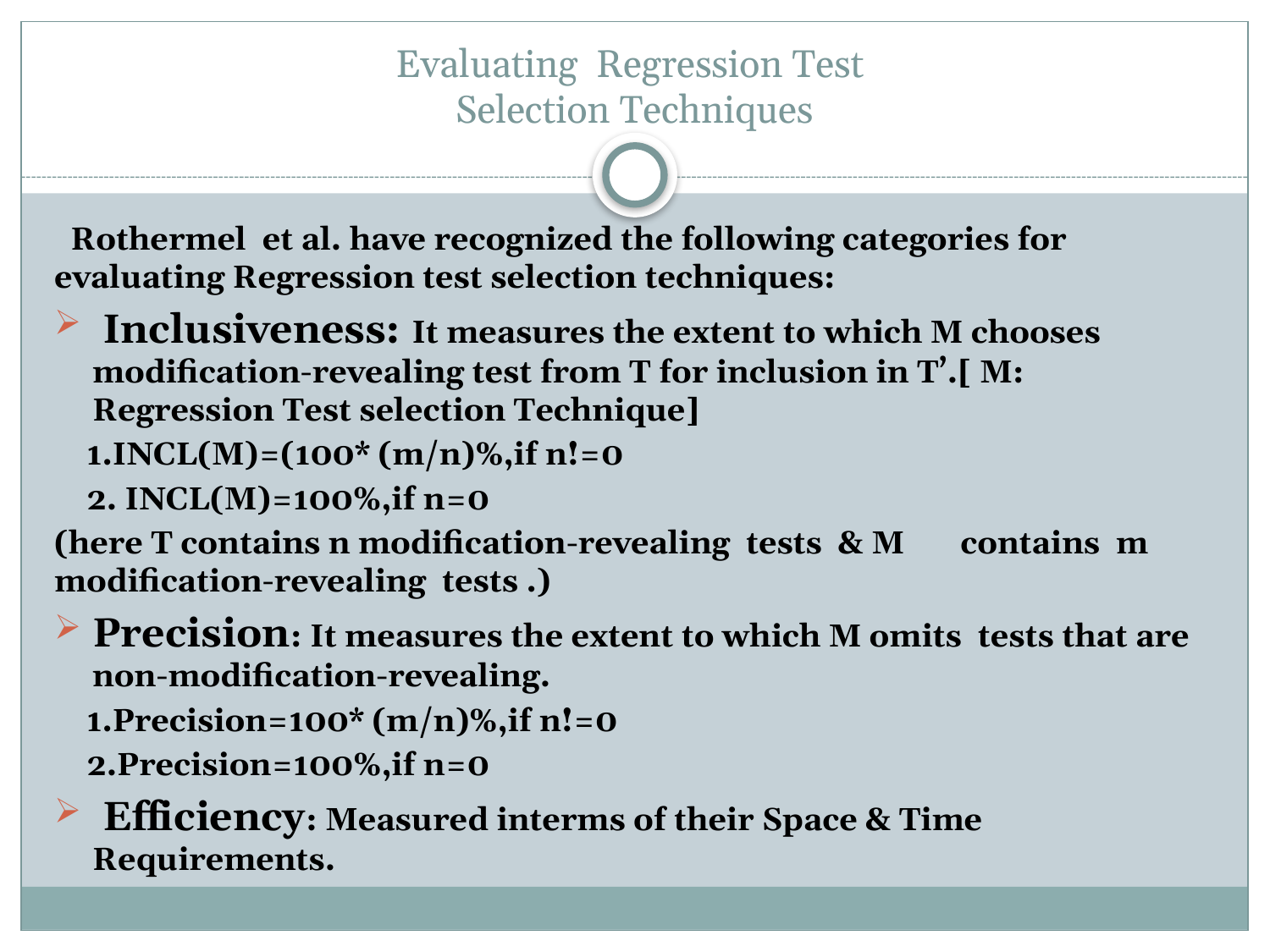

# Evaluating  Regression Test Selection Techniques
  Rothermel  et al. have recognized the following categories for evaluating Regression test selection techniques:
 Inclusiveness: It measures the extent to which M chooses modification-revealing test from T for inclusion in T’.[ M: Regression Test selection Technique]
    1.INCL(M)=(100* (m/n)%,if n!=0
    2. INCL(M)=100%,if n=0
(here T contains n modification-revealing  tests  & M       contains  m modification-revealing  tests .)
Precision: It measures the extent to which M omits  tests that are non-modification-revealing.
    1.Precision=100* (m/n)%,if n!=0
    2.Precision=100%,if n=0
 Efficiency: Measured interms of their Space & Time Requirements.